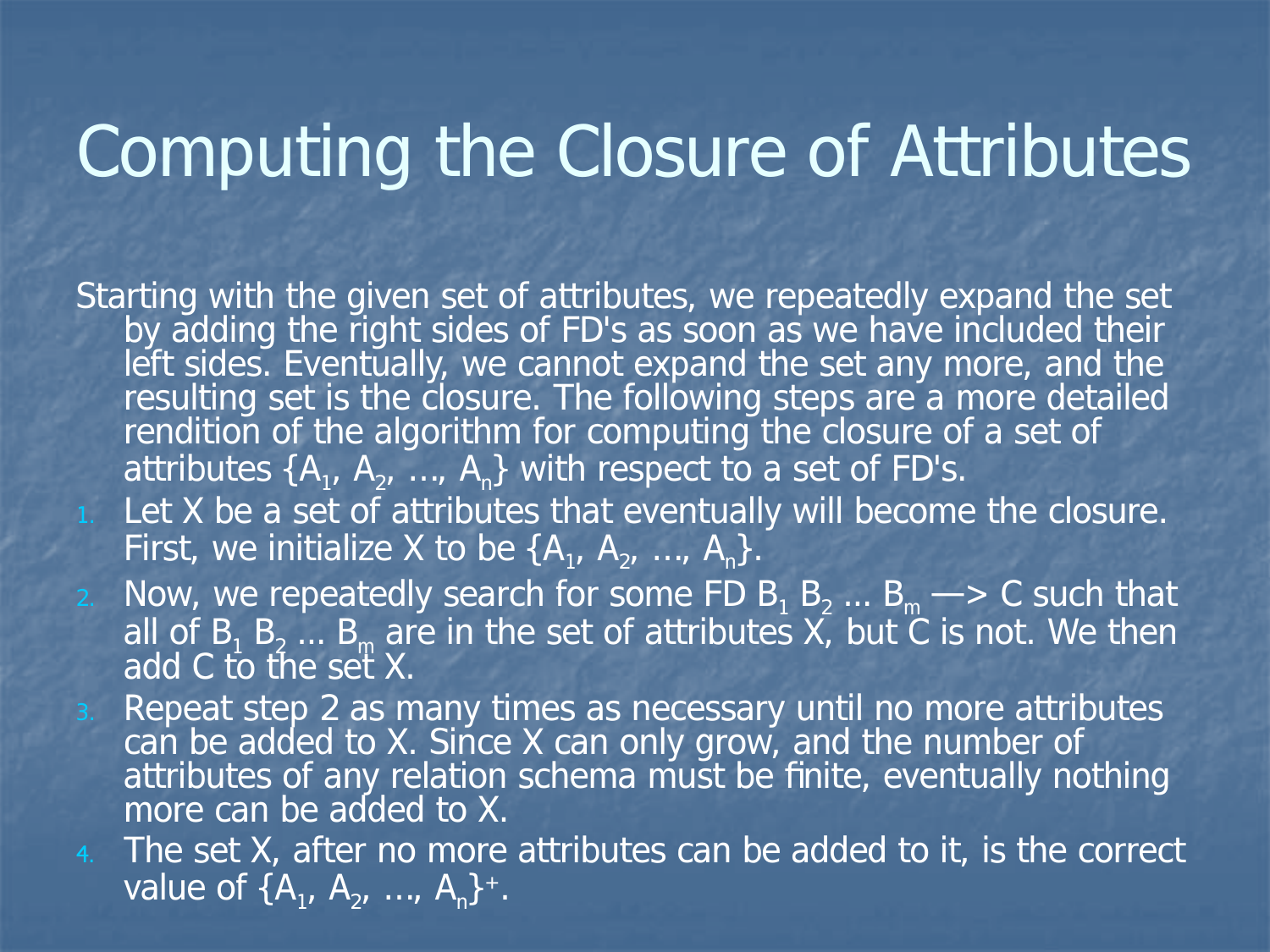

# Computing the Closure of Attributes
Starting with the given set of attributes, we repeatedly expand the set by adding the right sides of FD's as soon as we have included their left sides. Eventually, we cannot expand the set any more, and the resulting set is the closure. The following steps are a more detailed rendition of the algorithm for computing the closure of a set of attributes {A1, A2, ..., An} with respect to a set of FD's.
Let X be a set of attributes that eventually will become the closure. First, we initialize X to be {A1, A2, ..., An}.
Now, we repeatedly search for some FD B1 B2 … Bm —> C such that all of B1 B2 … Bm are in the set of attributes X, but C is not. We then add C to the set X.
Repeat step 2 as many times as necessary until no more attributes can be added to X. Since X can only grow, and the number of attributes of any relation schema must be finite, eventually nothing more can be added to X.
The set X, after no more attributes can be added to it, is the correct value of {A1, A2, ..., An}+.